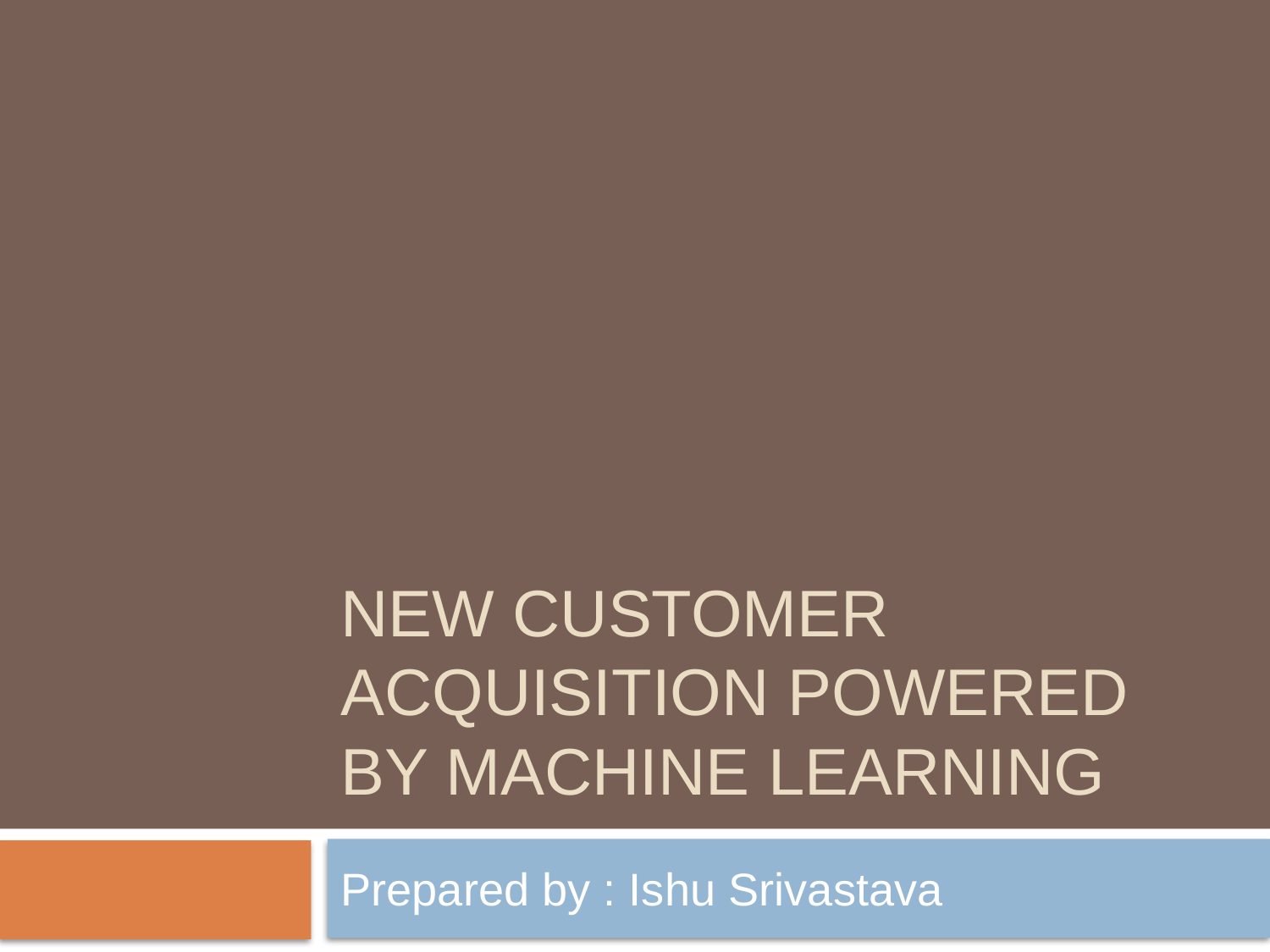

# New customer acquisition powered by Machine learning
Prepared by : Ishu Srivastava